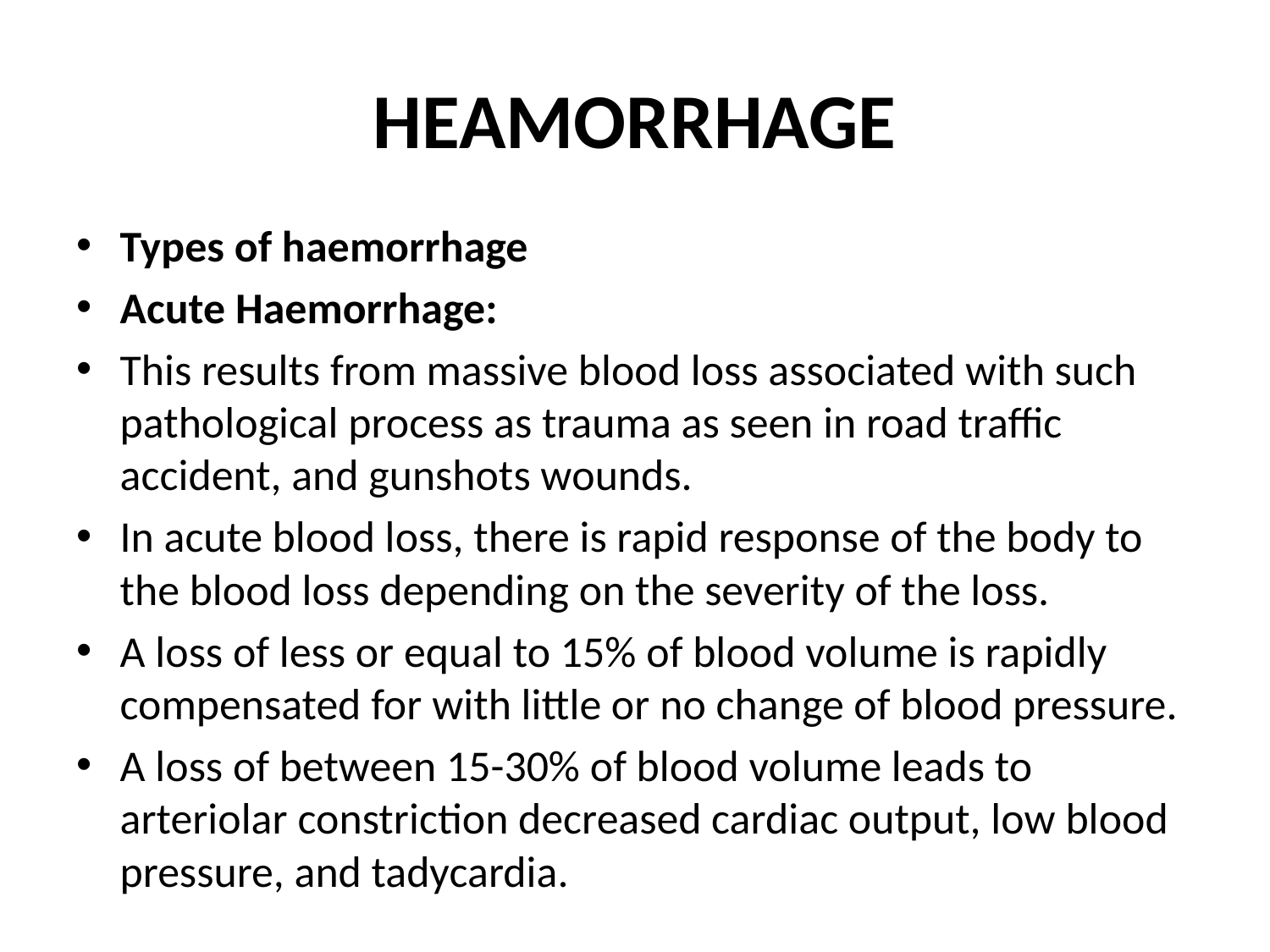

# HEAMORRHAGE
Types of haemorrhage
Acute Haemorrhage:
This results from massive blood loss associated with such pathological process as trauma as seen in road traffic accident, and gunshots wounds.
In acute blood loss, there is rapid response of the body to the blood loss depending on the severity of the loss.
A loss of less or equal to 15% of blood volume is rapidly compensated for with little or no change of blood pressure.
A loss of between 15-30% of blood volume leads to arteriolar constriction decreased cardiac output, low blood pressure, and tadycardia.